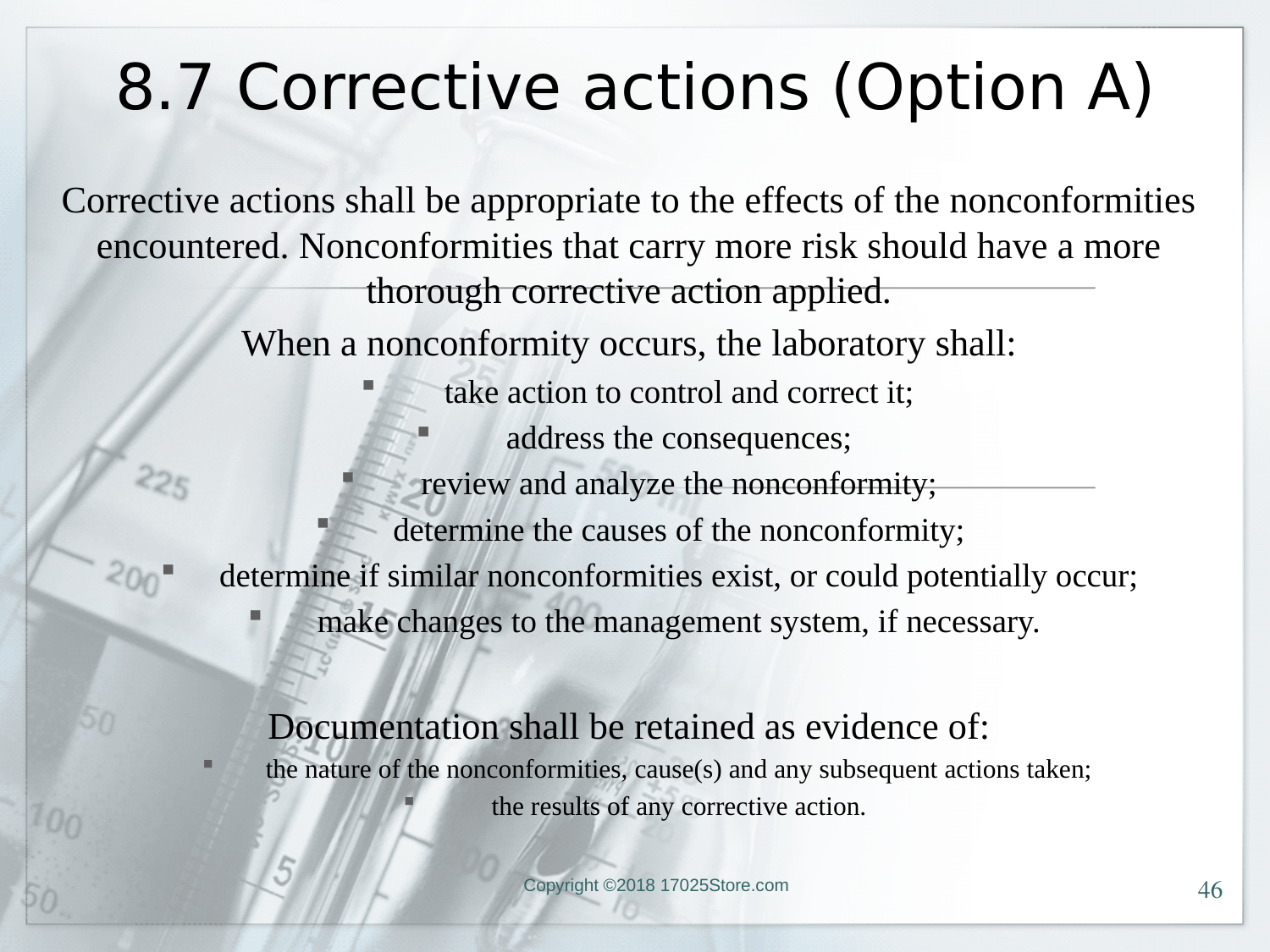

# 8.7 Corrective actions (Option A)

Corrective actions shall be appropriate to the effects of the nonconformities encountered. Nonconformities that carry more risk should have a more thorough corrective action applied.
When a nonconformity occurs, the laboratory shall:
take action to control and correct it;
address the consequences;
review and analyze the nonconformity;
determine the causes of the nonconformity;
determine if similar nonconformities exist, or could potentially occur;
make changes to the management system, if necessary.

Documentation shall be retained as evidence of:
the nature of the nonconformities, cause(s) and any subsequent actions taken;
the results of any corrective action.
Copyright ©2018 17025Store.com
46